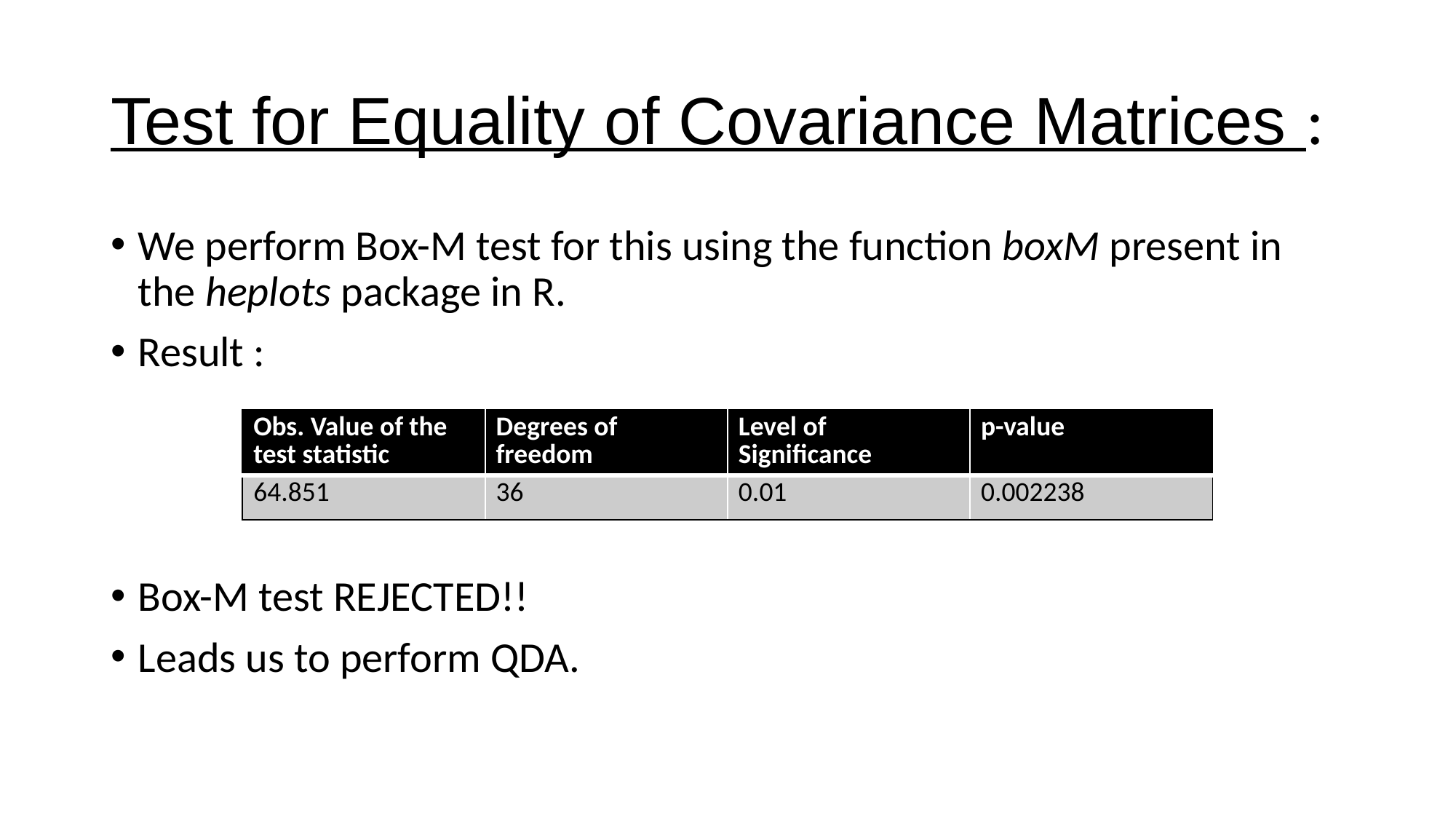

# Test for Equality of Covariance Matrices :
We perform Box-M test for this using the function boxM present in the heplots package in R.
Result :

Box-M test REJECTED!!
Leads us to perform QDA.

| Obs. Value of the test statistic | Degrees of freedom | Level of Significance | p-value |
| --- | --- | --- | --- |
| 64.851 | 36 | 0.01 | 0.002238 |